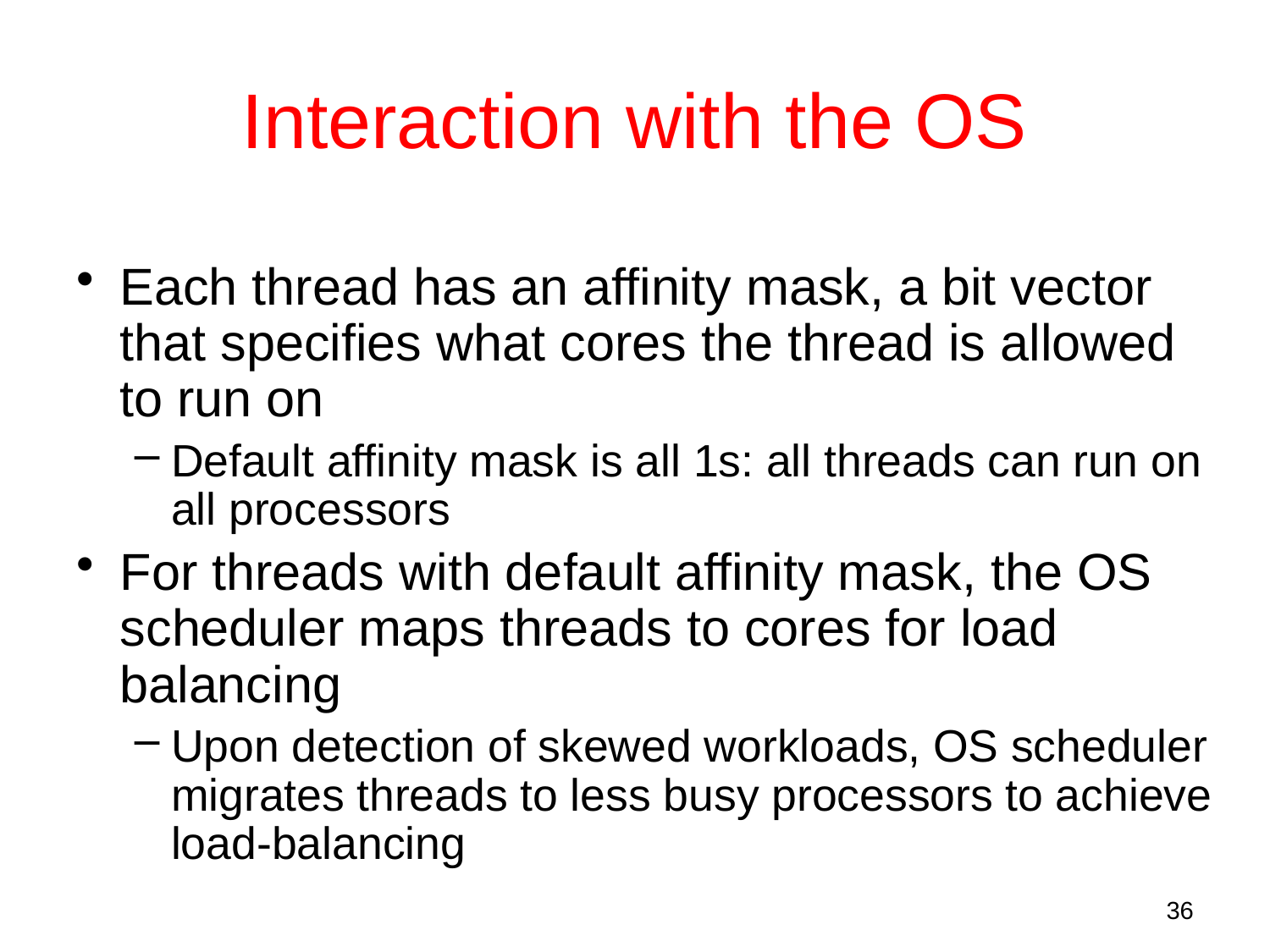

# Interaction with the OS
Each thread has an affinity mask, a bit vector that specifies what cores the thread is allowed to run on
Default affinity mask is all 1s: all threads can run on all processors
For threads with default affinity mask, the OS scheduler maps threads to cores for load balancing
Upon detection of skewed workloads, OS scheduler migrates threads to less busy processors to achieve load-balancing

36